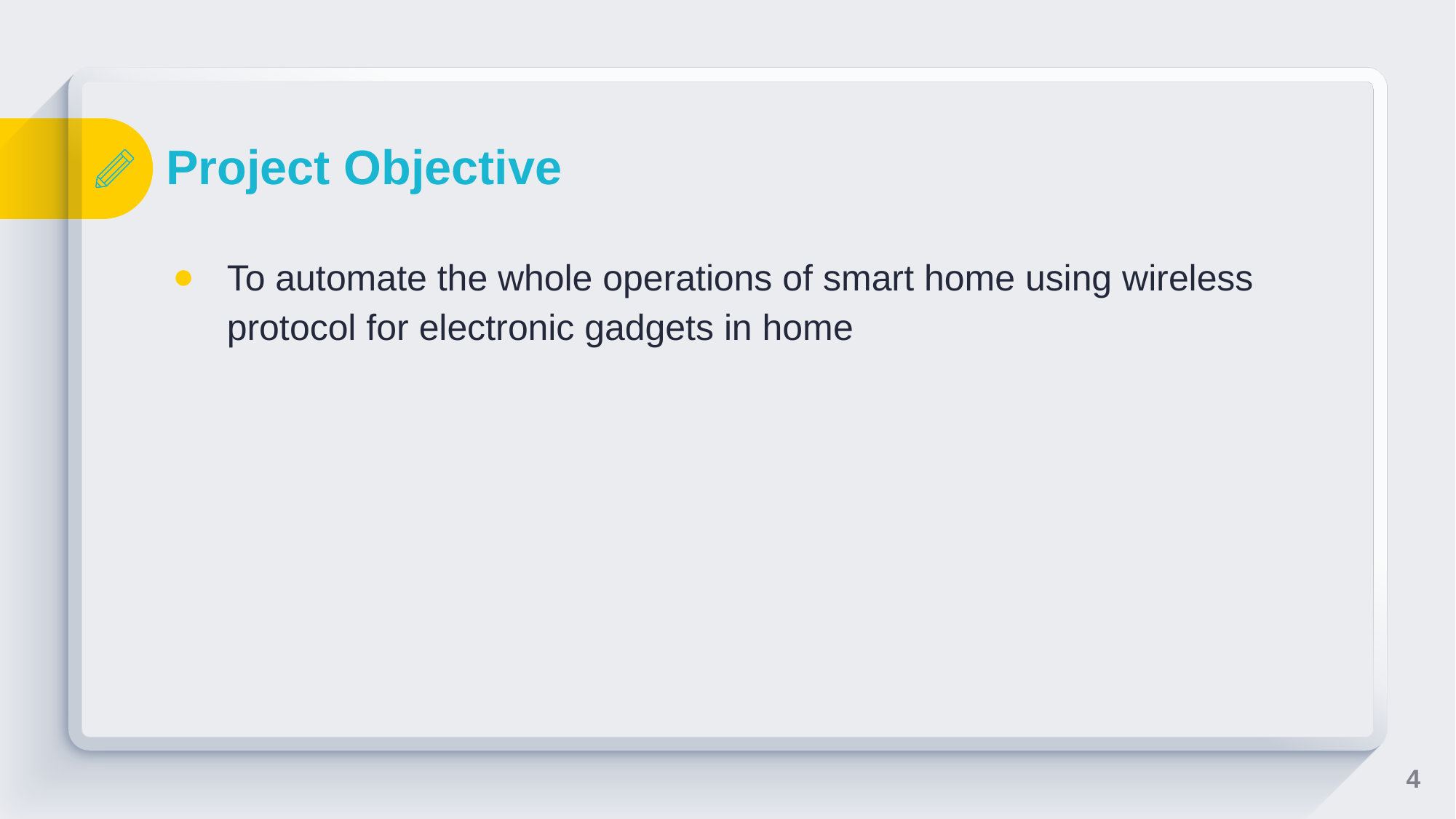

# Project Objective

To automate the whole operations of smart home using wireless protocol for electronic gadgets in home

4